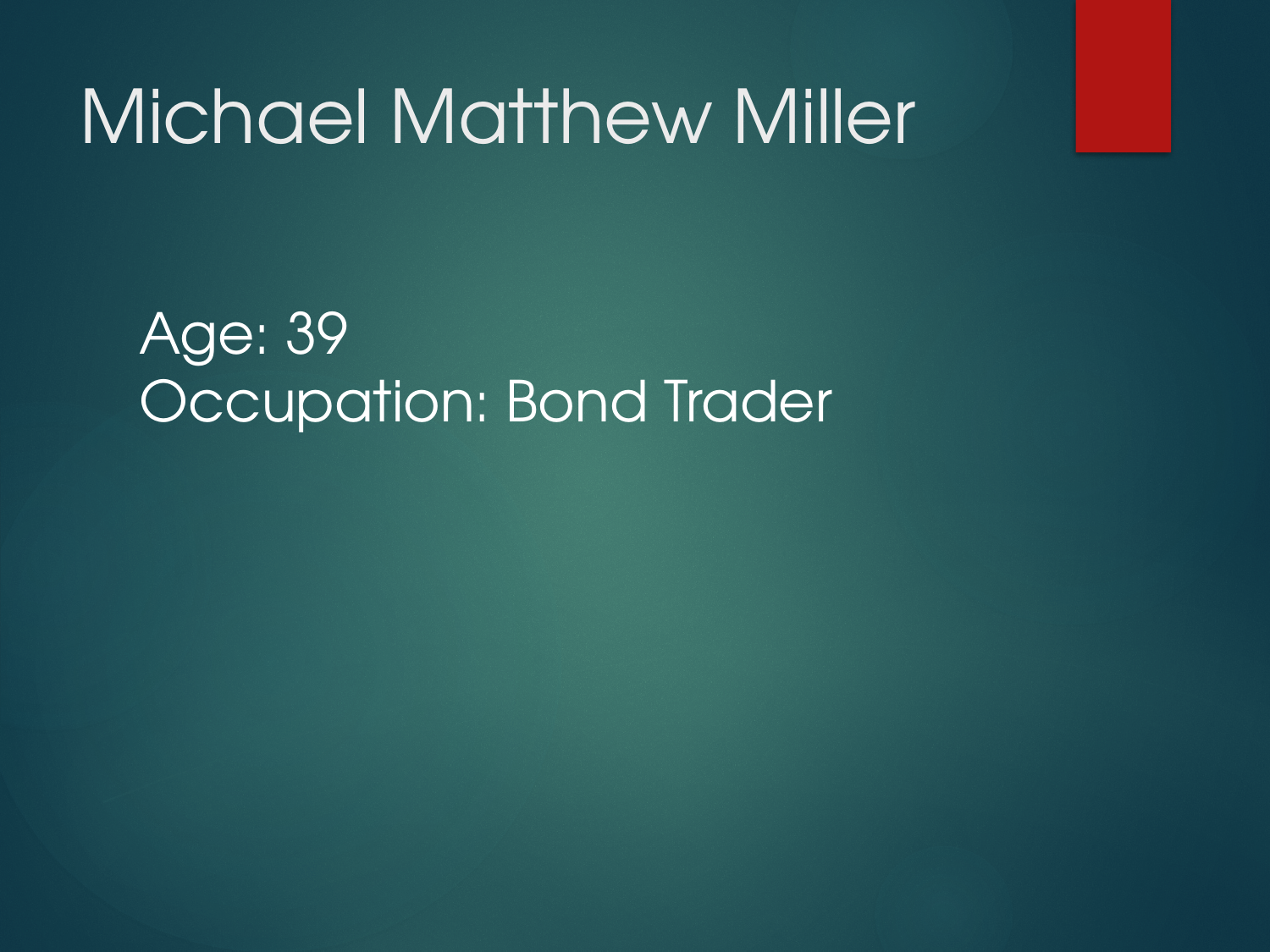

# Michael Matthew Miller

Age: 39
Occupation: Bond Trader